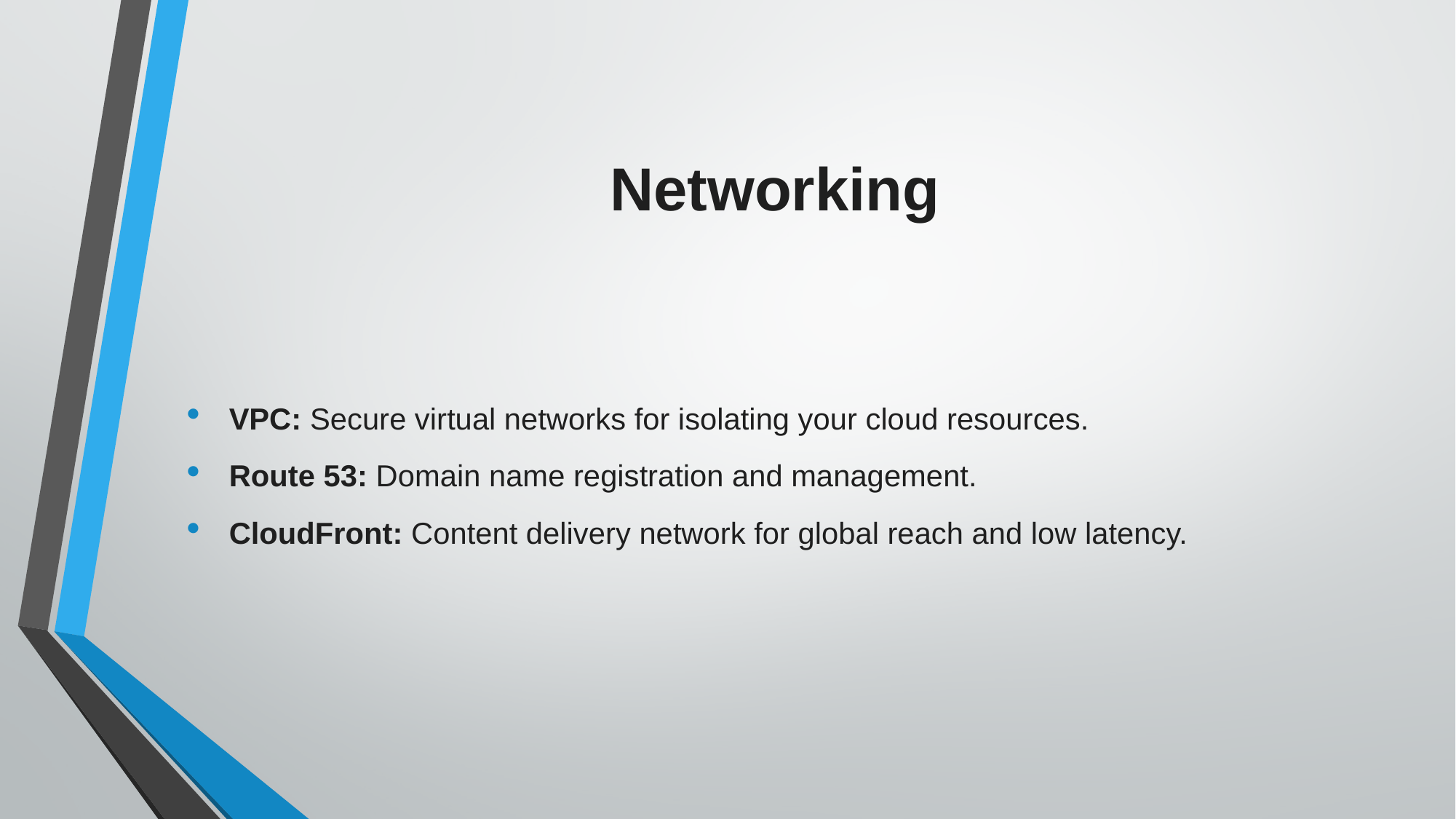

# Networking
VPC: Secure virtual networks for isolating your cloud resources.
Route 53: Domain name registration and management.
CloudFront: Content delivery network for global reach and low latency.